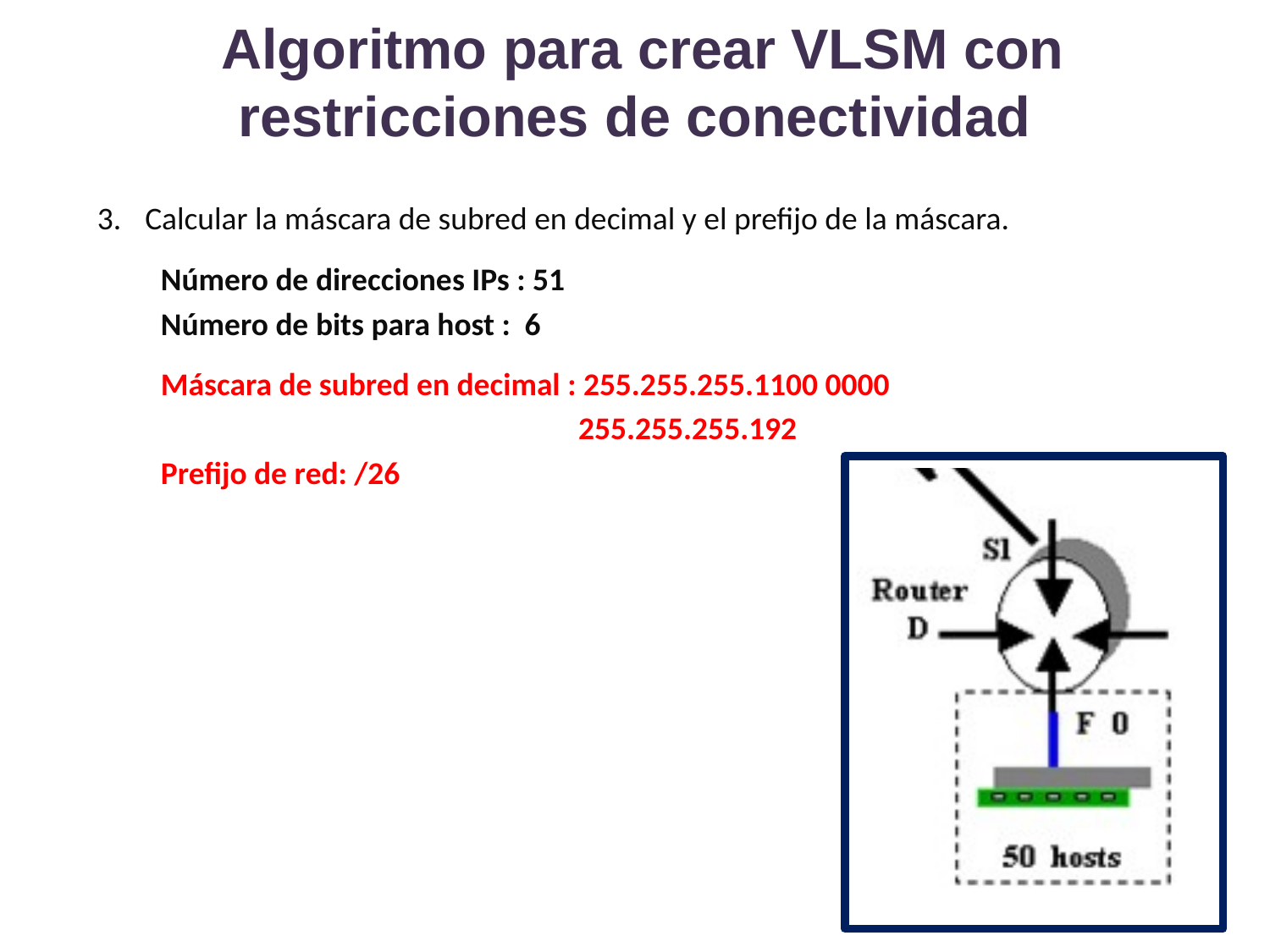

Algoritmo para crear VLSM con restricciones de conectividad
Calcular la máscara de subred en decimal y el prefijo de la máscara.

Número de direcciones IPs : 51
Número de bits para host :  6

Máscara de subred en decimal : 255.255.255.1100 0000
                                                          255.255.255.192
Prefijo de red: /26